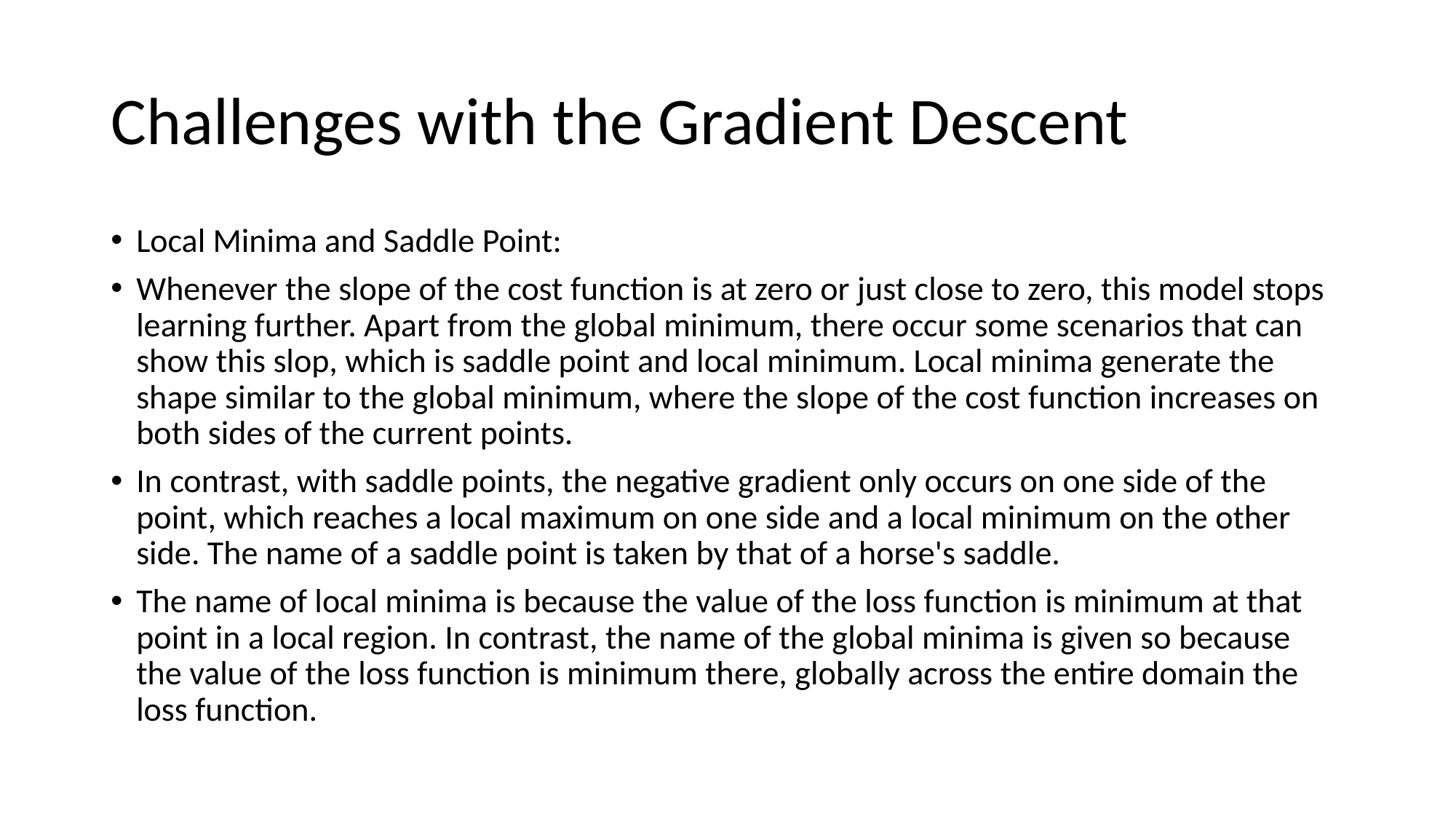

# Challenges with the Gradient Descent
Local Minima and Saddle Point:
Whenever the slope of the cost function is at zero or just close to zero, this model stops learning further. Apart from the global minimum, there occur some scenarios that can show this slop, which is saddle point and local minimum. Local minima generate the shape similar to the global minimum, where the slope of the cost function increases on both sides of the current points.
In contrast, with saddle points, the negative gradient only occurs on one side of the point, which reaches a local maximum on one side and a local minimum on the other side. The name of a saddle point is taken by that of a horse's saddle.
The name of local minima is because the value of the loss function is minimum at that point in a local region. In contrast, the name of the global minima is given so because the value of the loss function is minimum there, globally across the entire domain the loss function.